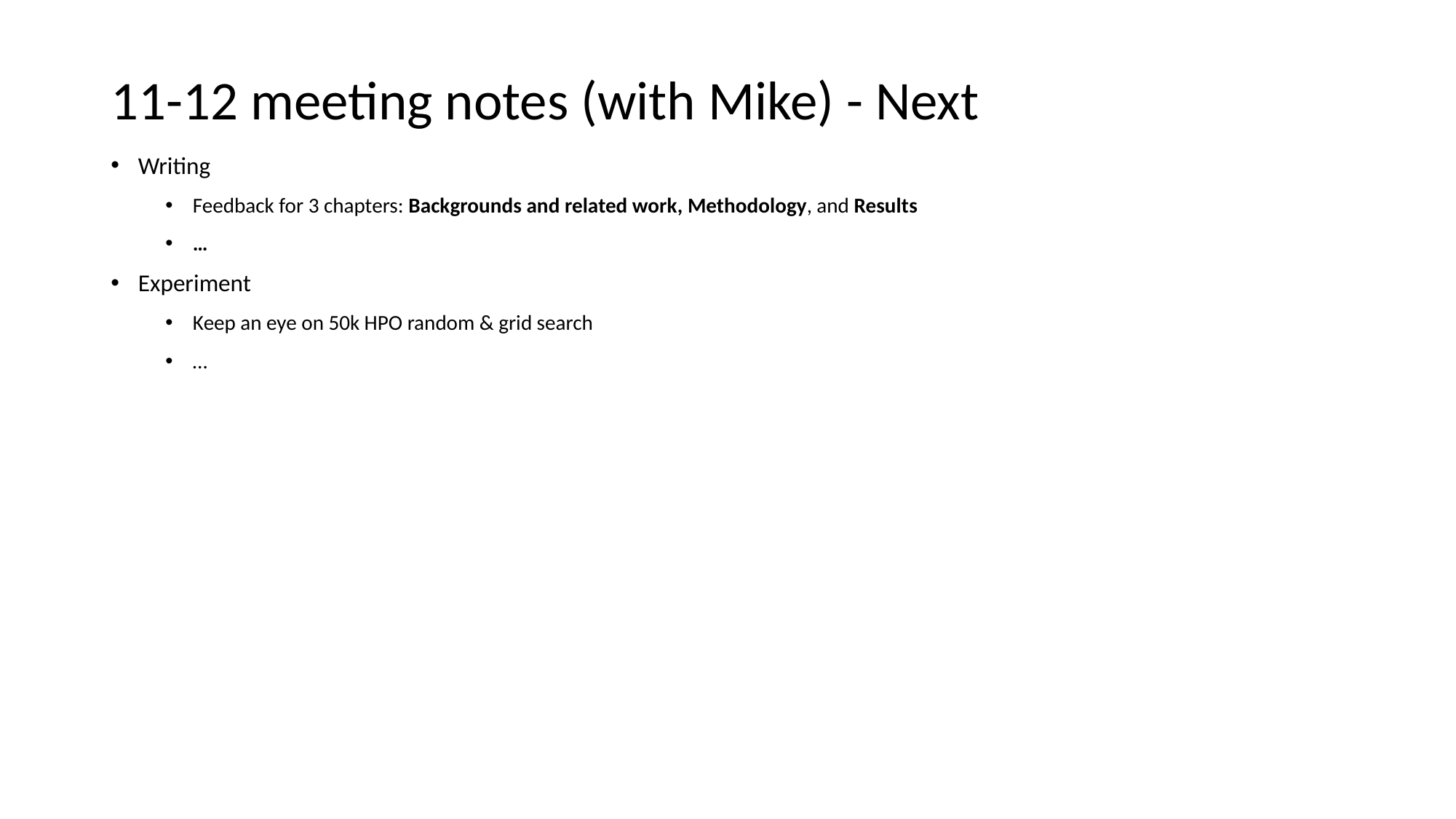

# 11-12 meeting notes (with Mike) - Next
Writing
Feedback for 3 chapters: Backgrounds and related work, Methodology, and Results
…
Experiment
Keep an eye on 50k HPO random & grid search
…